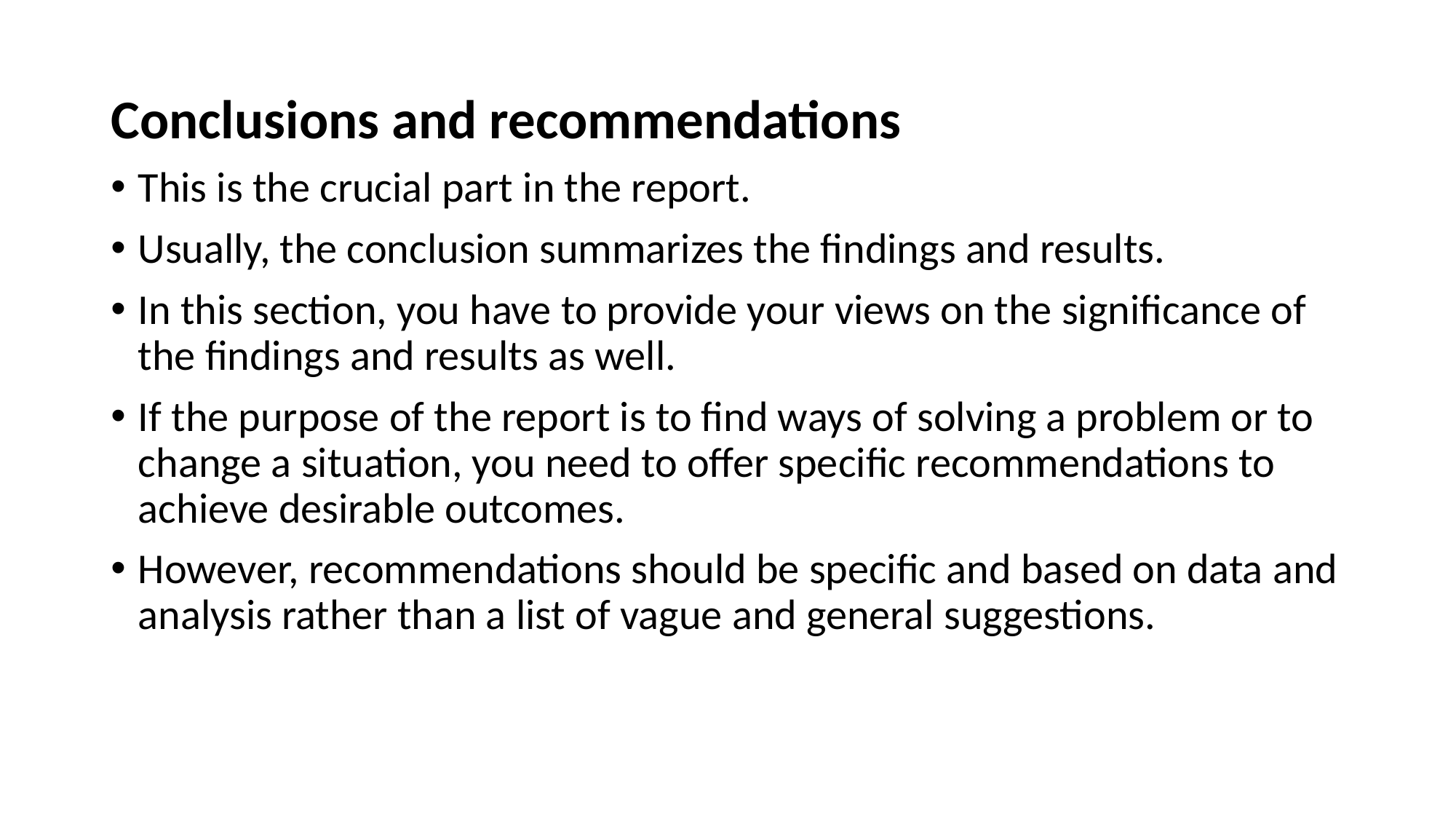

Conclusions and recommendations
This is the crucial part in the report.
Usually, the conclusion summarizes the findings and results.
In this section, you have to provide your views on the significance of the findings and results as well.
If the purpose of the report is to find ways of solving a problem or to change a situation, you need to offer specific recommendations to achieve desirable outcomes.
However, recommendations should be specific and based on data and analysis rather than a list of vague and general suggestions.